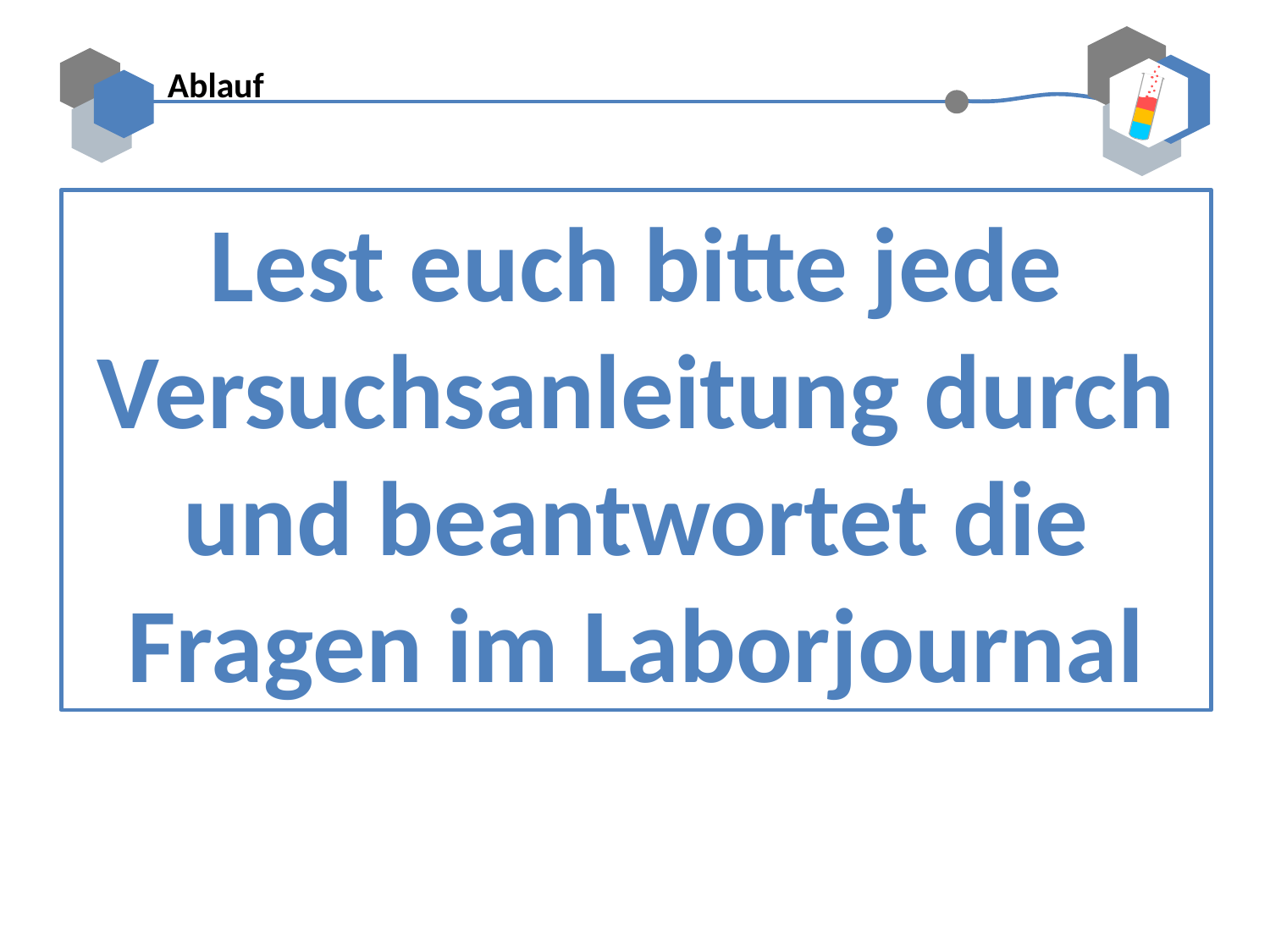

Ablauf
Lest euch bitte jede Versuchsanleitung durch und beantwortet die Fragen im Laborjournal